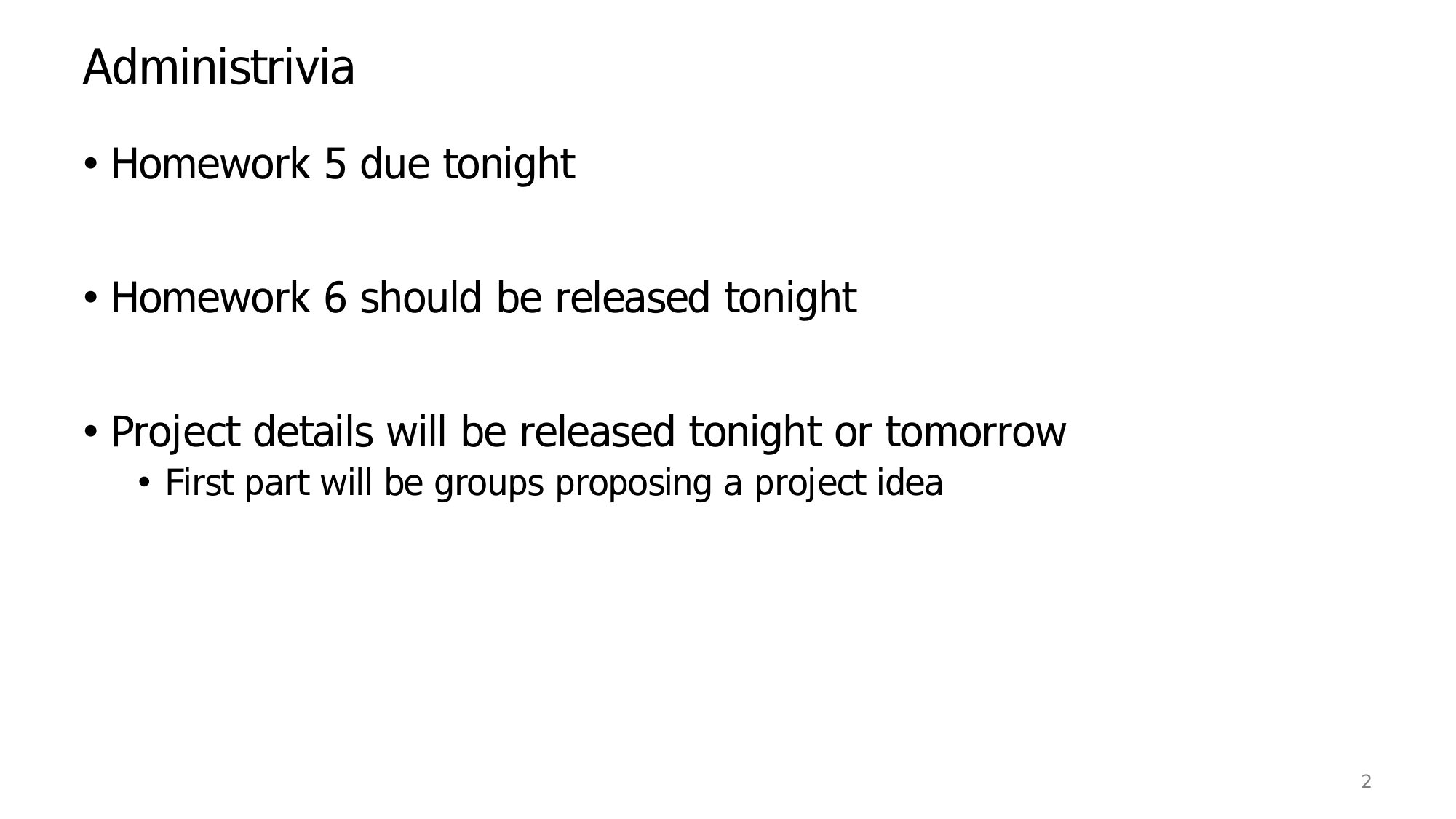

# Administrivia
Homework 5 due tonight

Homework 6 should be released tonight

Project details will be released tonight or tomorrow
First part will be groups proposing a project idea
2